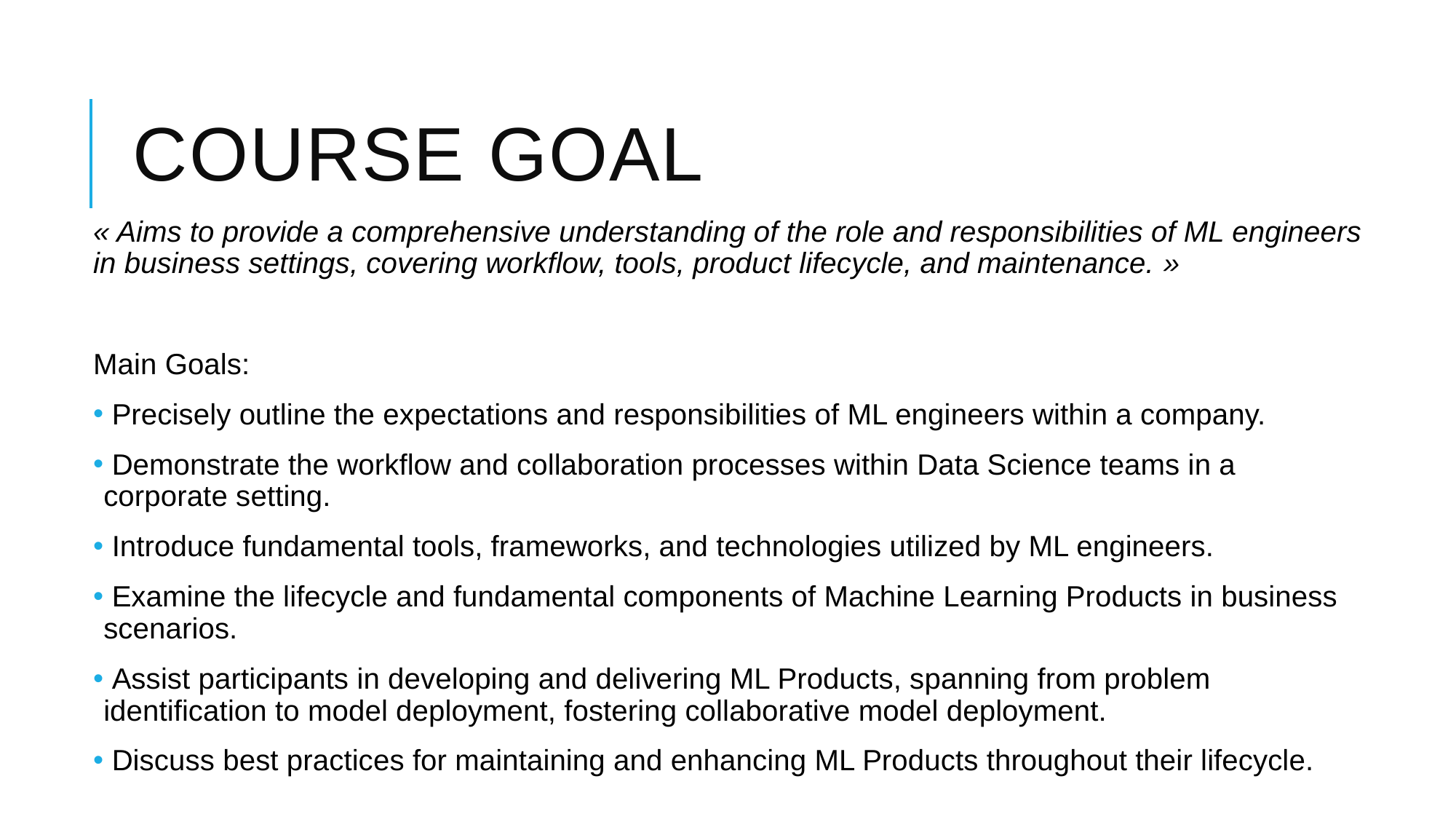

# Course GOAL
« Aims to provide a comprehensive understanding of the role and responsibilities of ML engineers in business settings, covering workflow, tools, product lifecycle, and maintenance. »

Main Goals:
 Precisely outline the expectations and responsibilities of ML engineers within a company.
 Demonstrate the workflow and collaboration processes within Data Science teams in a corporate setting.
 Introduce fundamental tools, frameworks, and technologies utilized by ML engineers.
 Examine the lifecycle and fundamental components of Machine Learning Products in business scenarios.
 Assist participants in developing and delivering ML Products, spanning from problem identification to model deployment, fostering collaborative model deployment.
 Discuss best practices for maintaining and enhancing ML Products throughout their lifecycle.